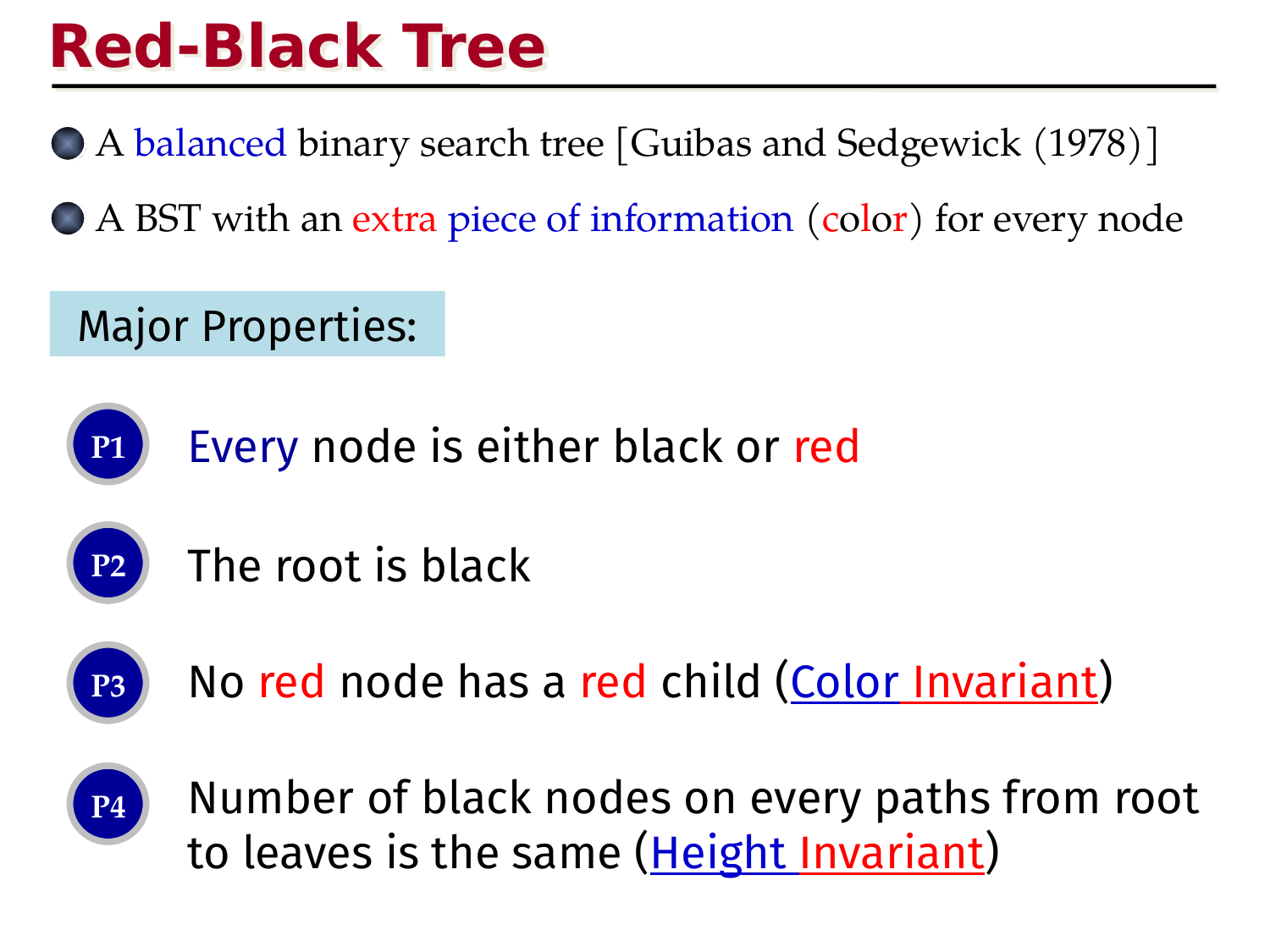

Red-Black Tree

A balanced binary search tree [Guibas and Sedgewick (1978)]

A BST with an extra piece of information (color) for every node

Major Properties:

P1
Every node is either black or red

P2
The root is black

P3
No red node has a red child (Color Invariant)
Number of black nodes on every paths from root to leaves is the same (Height Invariant)

P4